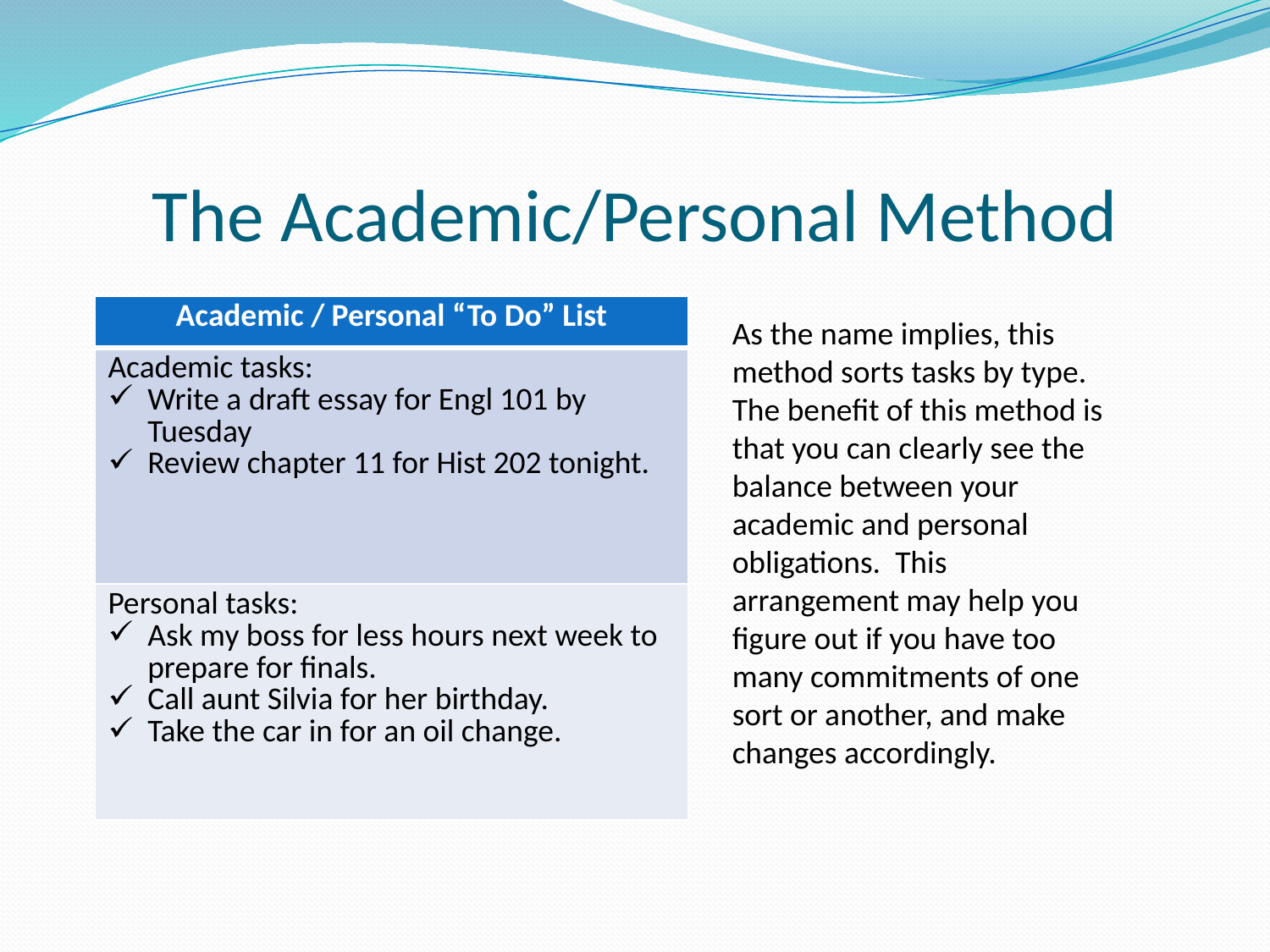

# The Academic/Personal Method
| Academic / Personal “To Do” List |
| --- |
| Academic tasks: Write a draft essay for Engl 101 by Tuesday Review chapter 11 for Hist 202 tonight. |
| Personal tasks: Ask my boss for less hours next week to prepare for finals. Call aunt Silvia for her birthday. Take the car in for an oil change. |
As the name implies, this method sorts tasks by type.
The benefit of this method is that you can clearly see the balance between your academic and personal obligations.  This arrangement may help you figure out if you have too many commitments of one sort or another, and make changes accordingly.